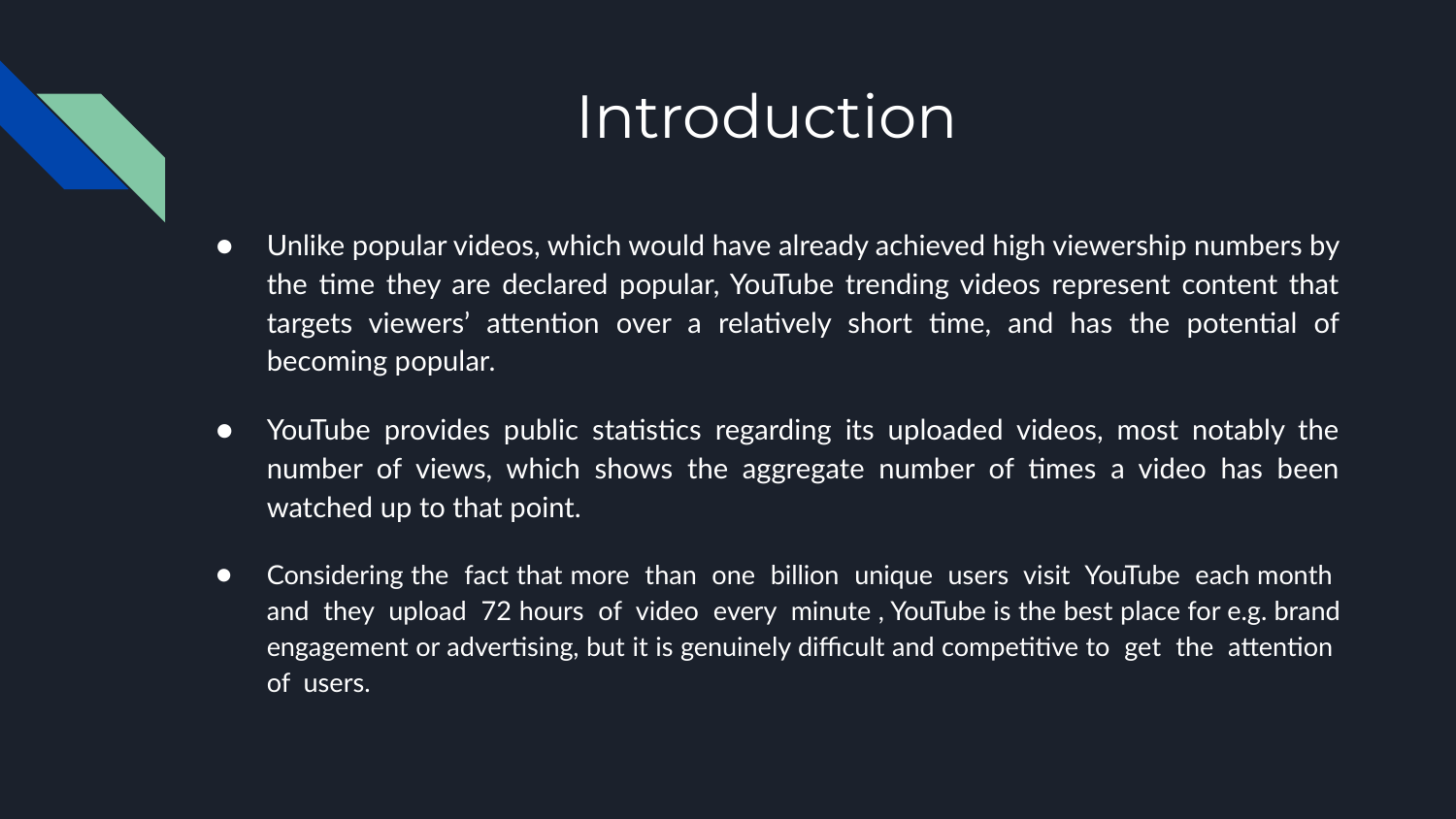

# Introduction
Unlike popular videos, which would have already achieved high viewership numbers by the time they are declared popular, YouTube trending videos represent content that targets viewers’ attention over a relatively short time, and has the potential of becoming popular.
YouTube provides public statistics regarding its uploaded videos, most notably the number of views, which shows the aggregate number of times a video has been watched up to that point.
Considering the  fact that more  than  one  billion  unique  users  visit  YouTube  each month  and  they  upload  72 hours  of  video  every  minute , YouTube is the best place for e.g. brand engagement or advertising, but it is genuinely difficult and competitive to  get  the  attention  of  users.